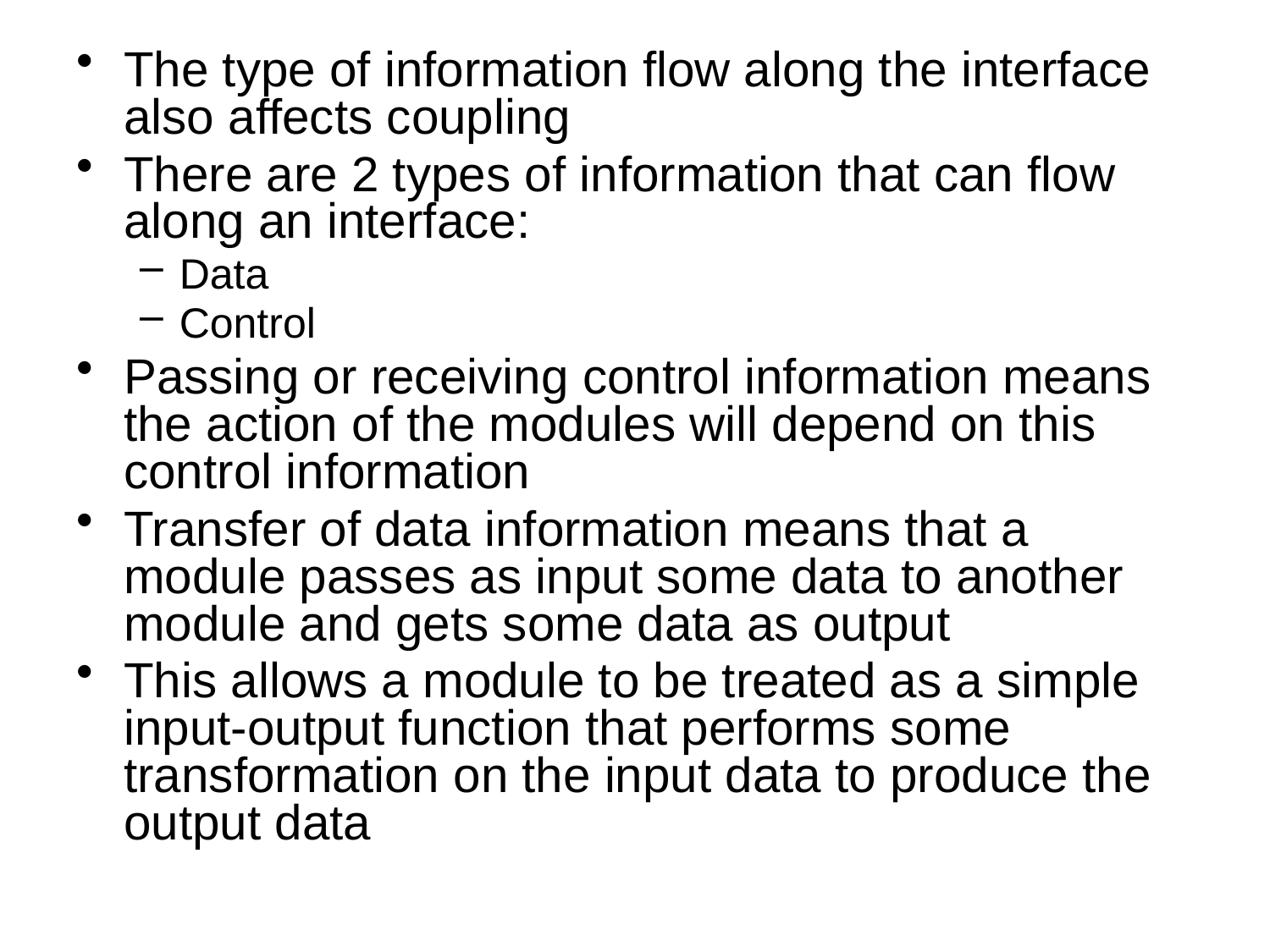

The type of information flow along the interface also affects coupling
There are 2 types of information that can flow along an interface:
Data
Control
Passing or receiving control information means the action of the modules will depend on this control information
Transfer of data information means that a module passes as input some data to another module and gets some data as output
This allows a module to be treated as a simple input-output function that performs some transformation on the input data to produce the output data